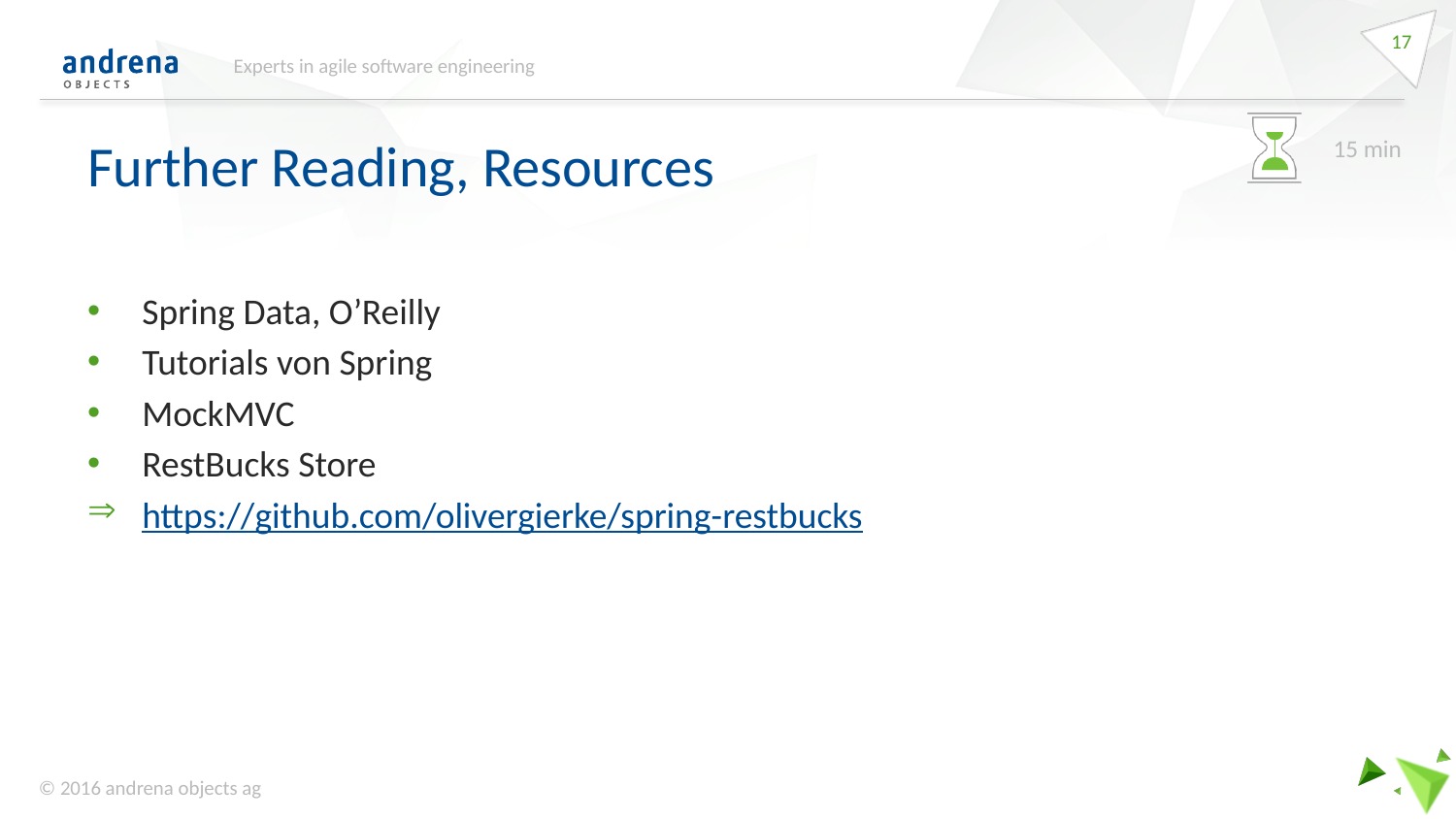

17
Experts in agile software engineering
# Further Reading, Resources
15 min
Spring Data, O’Reilly
Tutorials von Spring
MockMVC
RestBucks Store
https://github.com/olivergierke/spring-restbucks